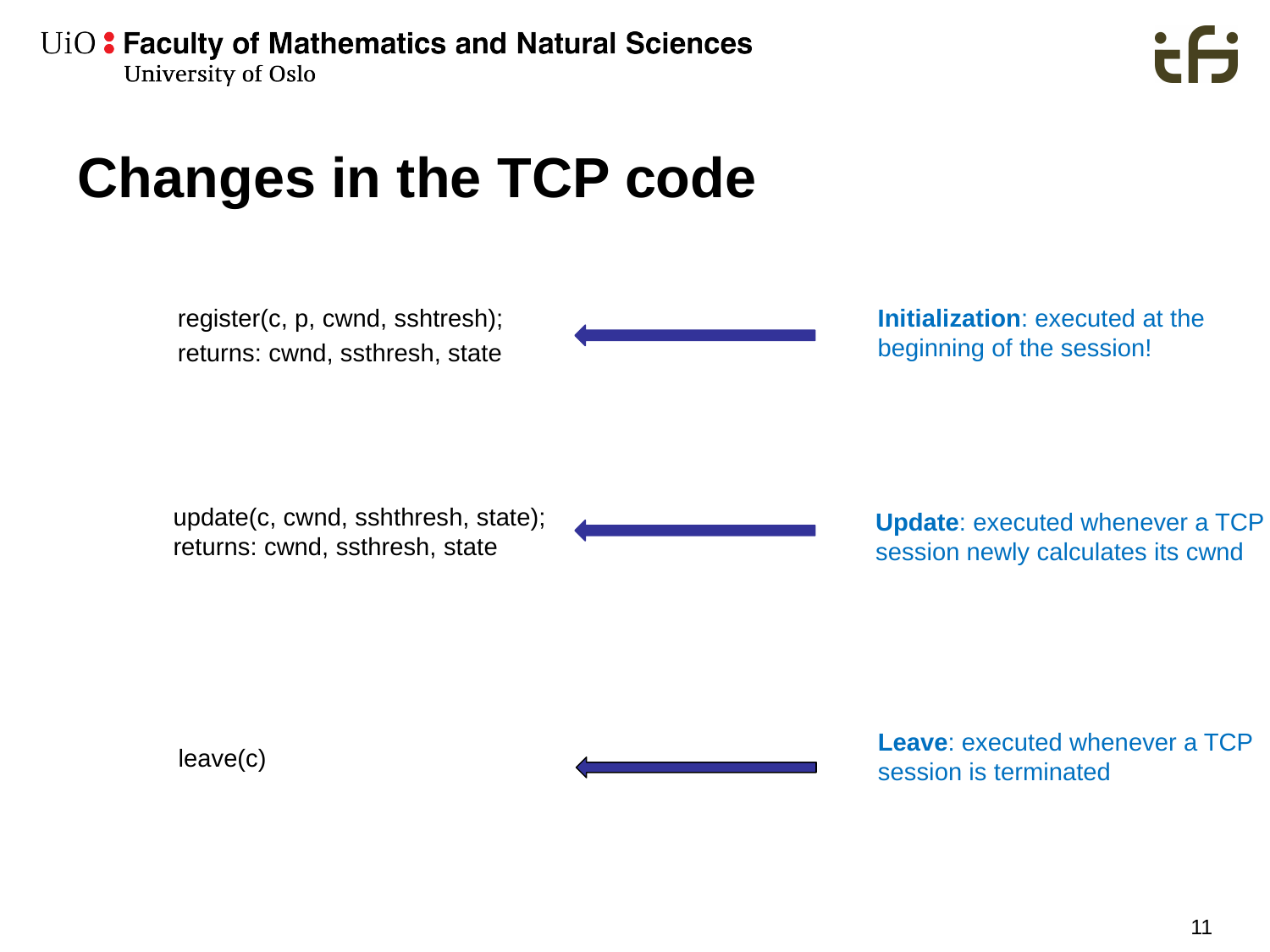

# Changes in the TCP code
register(c, p, cwnd, sshtresh);
returns: cwnd, ssthresh, state

Initialization: executed at the beginning of the session!

update(c, cwnd, sshthresh, state); returns: cwnd, ssthresh, state

Update: executed whenever a TCP session newly calculates its cwnd

Leave: executed whenever a TCP session is terminated

leave(c)